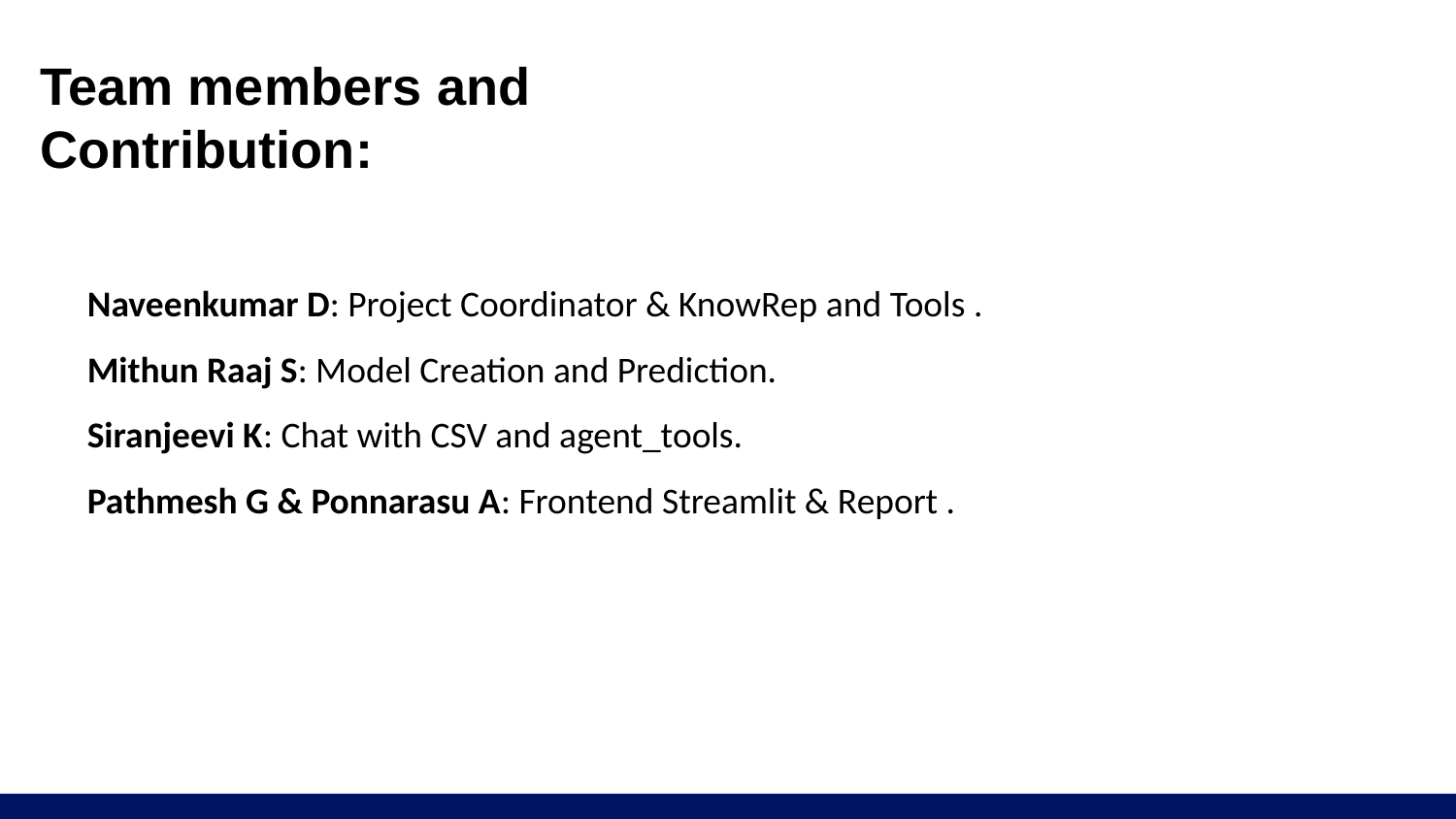

# Team members and Contribution:
Naveenkumar D: Project Coordinator & KnowRep and Tools .
Mithun Raaj S: Model Creation and Prediction.
Siranjeevi K: Chat with CSV and agent_tools.
Pathmesh G & Ponnarasu A: Frontend Streamlit & Report .